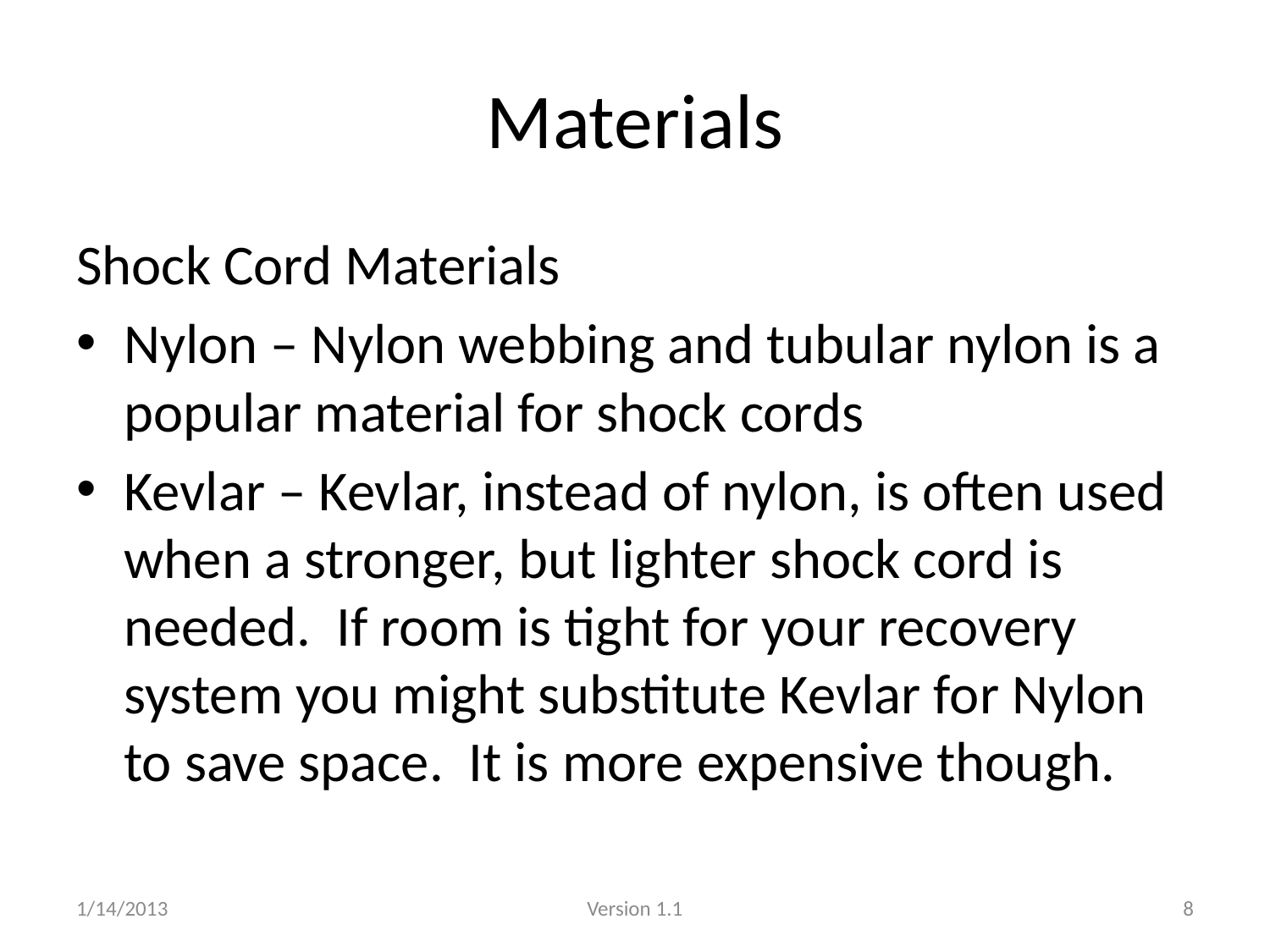

# Materials
Shock Cord Materials
Nylon – Nylon webbing and tubular nylon is a popular material for shock cords
Kevlar – Kevlar, instead of nylon, is often used when a stronger, but lighter shock cord is needed.  If room is tight for your recovery system you might substitute Kevlar for Nylon to save space.  It is more expensive though.
1/14/2013
Version 1.1
8